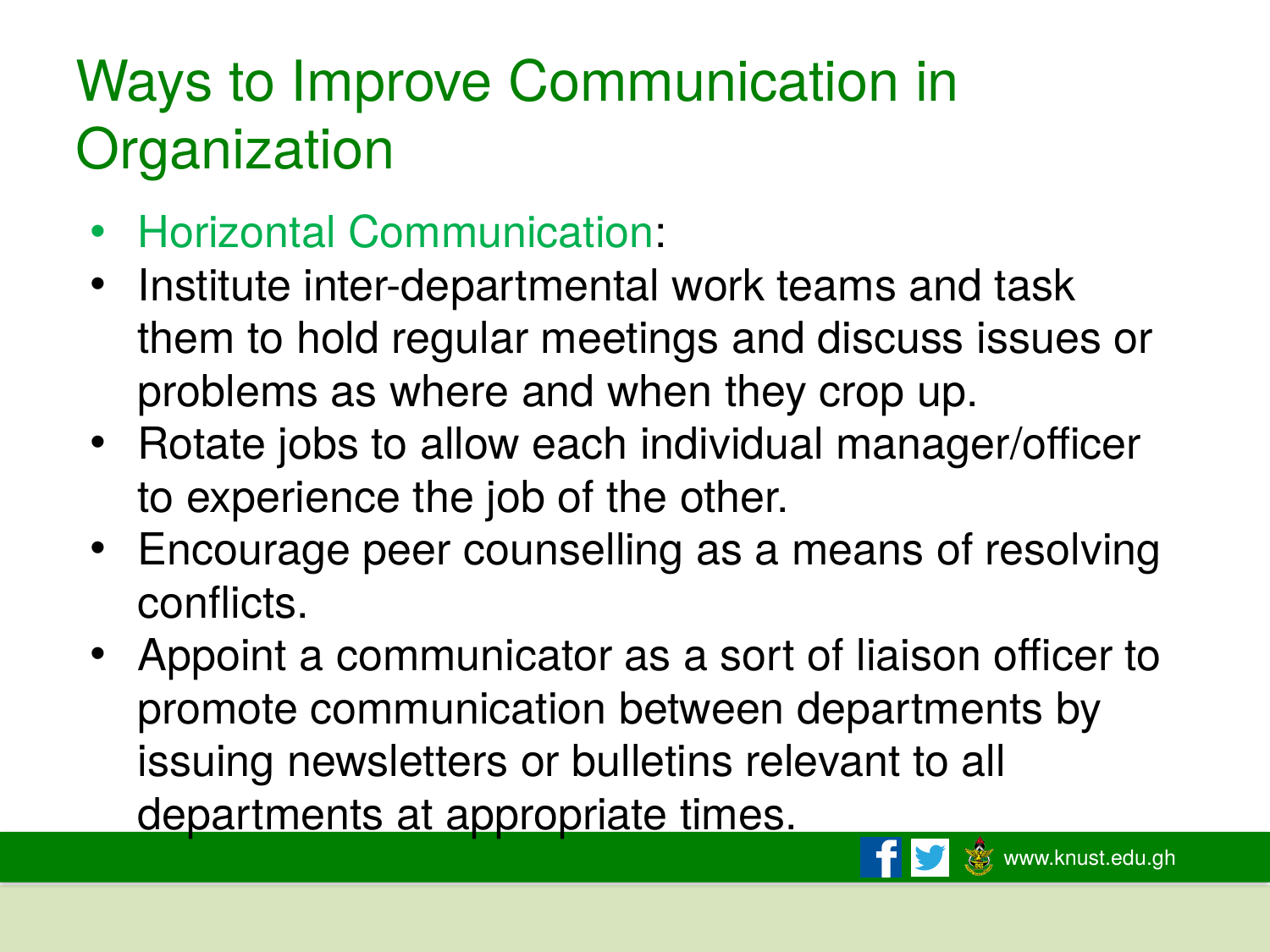

# Ways to Improve Communication in Organization
Horizontal Communication:
Institute inter-departmental work teams and task them to hold regular meetings and discuss issues or problems as where and when they crop up.
Rotate jobs to allow each individual manager/officer to experience the job of the other.
Encourage peer counselling as a means of resolving conflicts.
Appoint a communicator as a sort of liaison officer to promote communication between departments by issuing newsletters or bulletins relevant to all departments at appropriate times.